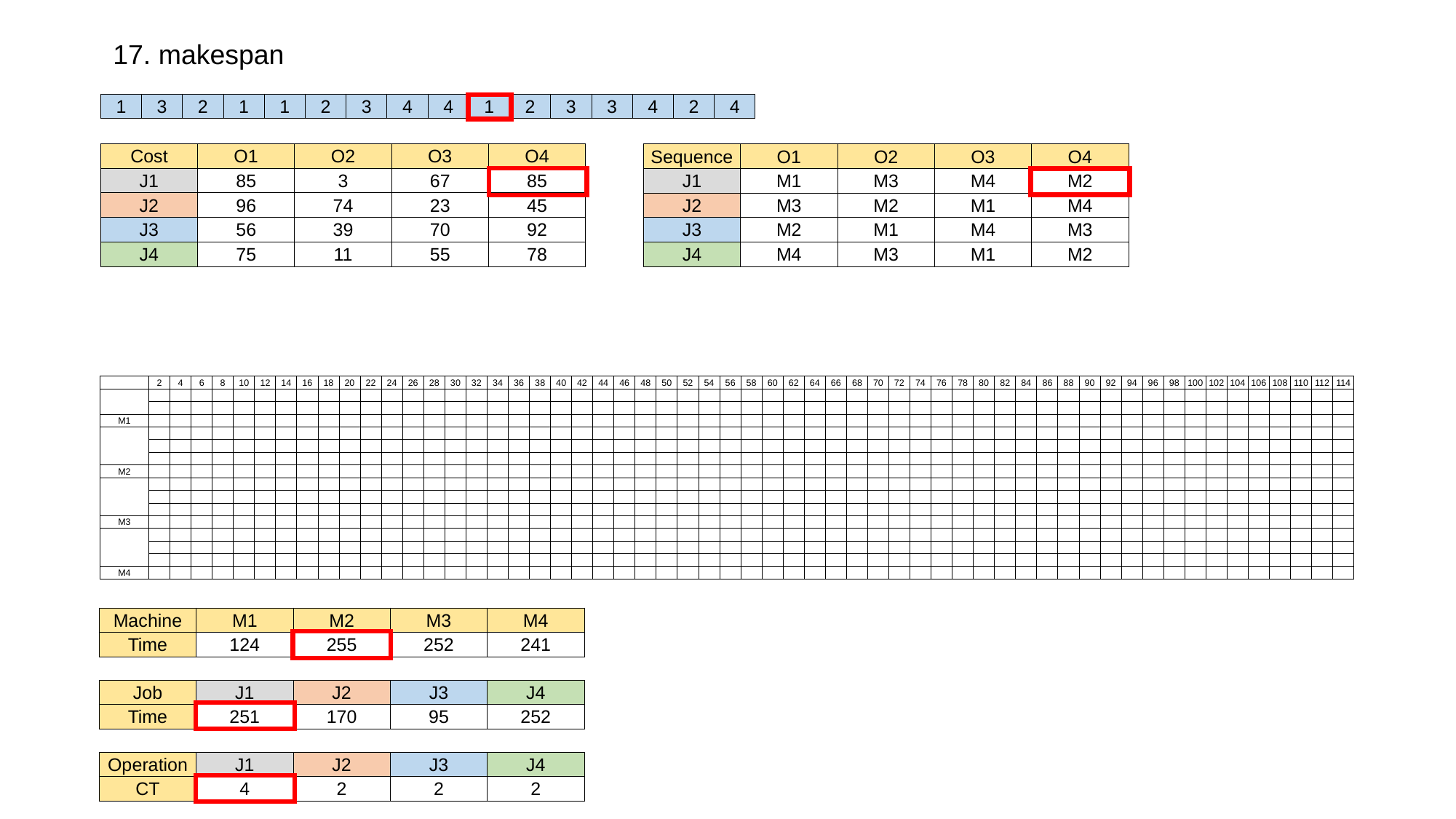

17. makespan
| 1 | 3 | 2 | 1 | 1 | 2 | 3 | 4 | 4 | 1 | 2 | 3 | 3 | 4 | 2 | 4 |
| --- | --- | --- | --- | --- | --- | --- | --- | --- | --- | --- | --- | --- | --- | --- | --- |

| Cost | O1 | O2 | O3 | O4 |
| --- | --- | --- | --- | --- |
| J1 | 85 | 3 | 67 | 85 |
| J2 | 96 | 74 | 23 | 45 |
| J3 | 56 | 39 | 70 | 92 |
| J4 | 75 | 11 | 55 | 78 |
| Sequence | O1 | O2 | O3 | O4 |
| --- | --- | --- | --- | --- |
| J1 | M1 | M3 | M4 | M2 |
| J2 | M3 | M2 | M1 | M4 |
| J3 | M2 | M1 | M4 | M3 |
| J4 | M4 | M3 | M1 | M2 |

|  |  |  |  | 2 | 4 | 6 | 8 | 10 | 12 | 14 | 16 | 18 | 20 | 22 | 24 | 26 | 28 | 30 | 32 | 34 | 36 | 38 | 40 | 42 | 44 | 46 | 48 | 50 | 52 | 54 | 56 | 58 | 60 | 62 | 64 | 66 | 68 | 70 | 72 | 74 | 76 | 78 | 80 | 82 | 84 | 86 | 88 | 90 | 92 | 94 | 96 | 98 | 100 | 102 | 104 | 106 | 108 | 110 | 112 | 114 |
| --- | --- | --- | --- | --- | --- | --- | --- | --- | --- | --- | --- | --- | --- | --- | --- | --- | --- | --- | --- | --- | --- | --- | --- | --- | --- | --- | --- | --- | --- | --- | --- | --- | --- | --- | --- | --- | --- | --- | --- | --- | --- | --- | --- | --- | --- | --- | --- | --- | --- | --- | --- | --- | --- | --- | --- | --- | --- | --- | --- | --- |
|  |  |  |  |  |  |  |  |  |  |  |  |  |  |  |  |  |  |  |  |  |  |  |  |  |  |  |  |  |  |  |  |  |  |  |  |  |  |  |  |  |  |  |  |  |  |  |  |  |  |  |  |  |  |  |  |  |  |  |  |  |
|  |  |  |  |  |  |  |  |  |  |  |  |  |  |  |  |  |  |  |  |  |  |  |  |  |  |  |  |  |  |  |  |  |  |  |  |  |  |  |  |  |  |  |  |  |  |  |  |  |  |  |  |  |  |  |  |  |  |  |  |  |
| M1 |  |  |  |  |  |  |  |  |  |  |  |  |  |  |  |  |  |  |  |  |  |  |  |  |  |  |  |  |  |  |  |  |  |  |  |  |  |  |  |  |  |  |  |  |  |  |  |  |  |  |  |  |  |  |  |  |  |  |  |  |
|  |  |  |  |  |  |  |  |  |  |  |  |  |  |  |  |  |  |  |  |  |  |  |  |  |  |  |  |  |  |  |  |  |  |  |  |  |  |  |  |  |  |  |  |  |  |  |  |  |  |  |  |  |  |  |  |  |  |  |  |  |
|  |  |  |  |  |  |  |  |  |  |  |  |  |  |  |  |  |  |  |  |  |  |  |  |  |  |  |  |  |  |  |  |  |  |  |  |  |  |  |  |  |  |  |  |  |  |  |  |  |  |  |  |  |  |  |  |  |  |  |  |  |
|  |  |  |  |  |  |  |  |  |  |  |  |  |  |  |  |  |  |  |  |  |  |  |  |  |  |  |  |  |  |  |  |  |  |  |  |  |  |  |  |  |  |  |  |  |  |  |  |  |  |  |  |  |  |  |  |  |  |  |  |  |
| M2 |  |  |  |  |  |  |  |  |  |  |  |  |  |  |  |  |  |  |  |  |  |  |  |  |  |  |  |  |  |  |  |  |  |  |  |  |  |  |  |  |  |  |  |  |  |  |  |  |  |  |  |  |  |  |  |  |  |  |  |  |
|  |  |  |  |  |  |  |  |  |  |  |  |  |  |  |  |  |  |  |  |  |  |  |  |  |  |  |  |  |  |  |  |  |  |  |  |  |  |  |  |  |  |  |  |  |  |  |  |  |  |  |  |  |  |  |  |  |  |  |  |  |
|  |  |  |  |  |  |  |  |  |  |  |  |  |  |  |  |  |  |  |  |  |  |  |  |  |  |  |  |  |  |  |  |  |  |  |  |  |  |  |  |  |  |  |  |  |  |  |  |  |  |  |  |  |  |  |  |  |  |  |  |  |
|  |  |  |  |  |  |  |  |  |  |  |  |  |  |  |  |  |  |  |  |  |  |  |  |  |  |  |  |  |  |  |  |  |  |  |  |  |  |  |  |  |  |  |  |  |  |  |  |  |  |  |  |  |  |  |  |  |  |  |  |  |
| M3 |  |  |  |  |  |  |  |  |  |  |  |  |  |  |  |  |  |  |  |  |  |  |  |  |  |  |  |  |  |  |  |  |  |  |  |  |  |  |  |  |  |  |  |  |  |  |  |  |  |  |  |  |  |  |  |  |  |  |  |  |
|  |  |  |  |  |  |  |  |  |  |  |  |  |  |  |  |  |  |  |  |  |  |  |  |  |  |  |  |  |  |  |  |  |  |  |  |  |  |  |  |  |  |  |  |  |  |  |  |  |  |  |  |  |  |  |  |  |  |  |  |  |
|  |  |  |  |  |  |  |  |  |  |  |  |  |  |  |  |  |  |  |  |  |  |  |  |  |  |  |  |  |  |  |  |  |  |  |  |  |  |  |  |  |  |  |  |  |  |  |  |  |  |  |  |  |  |  |  |  |  |  |  |  |
|  |  |  |  |  |  |  |  |  |  |  |  |  |  |  |  |  |  |  |  |  |  |  |  |  |  |  |  |  |  |  |  |  |  |  |  |  |  |  |  |  |  |  |  |  |  |  |  |  |  |  |  |  |  |  |  |  |  |  |  |  |
| M4 |  |  |  |  |  |  |  |  |  |  |  |  |  |  |  |  |  |  |  |  |  |  |  |  |  |  |  |  |  |  |  |  |  |  |  |  |  |  |  |  |  |  |  |  |  |  |  |  |  |  |  |  |  |  |  |  |  |  |  |  |
| Machine | M1 | M2 | M3 | M4 |
| --- | --- | --- | --- | --- |
| Time | 124 | 255 | 252 | 241 |

| Job | J1 | J2 | J3 | J4 |
| --- | --- | --- | --- | --- |
| Time | 251 | 170 | 95 | 252 |

| Operation | J1 | J2 | J3 | J4 |
| --- | --- | --- | --- | --- |
| CT | 4 | 2 | 2 | 2 |